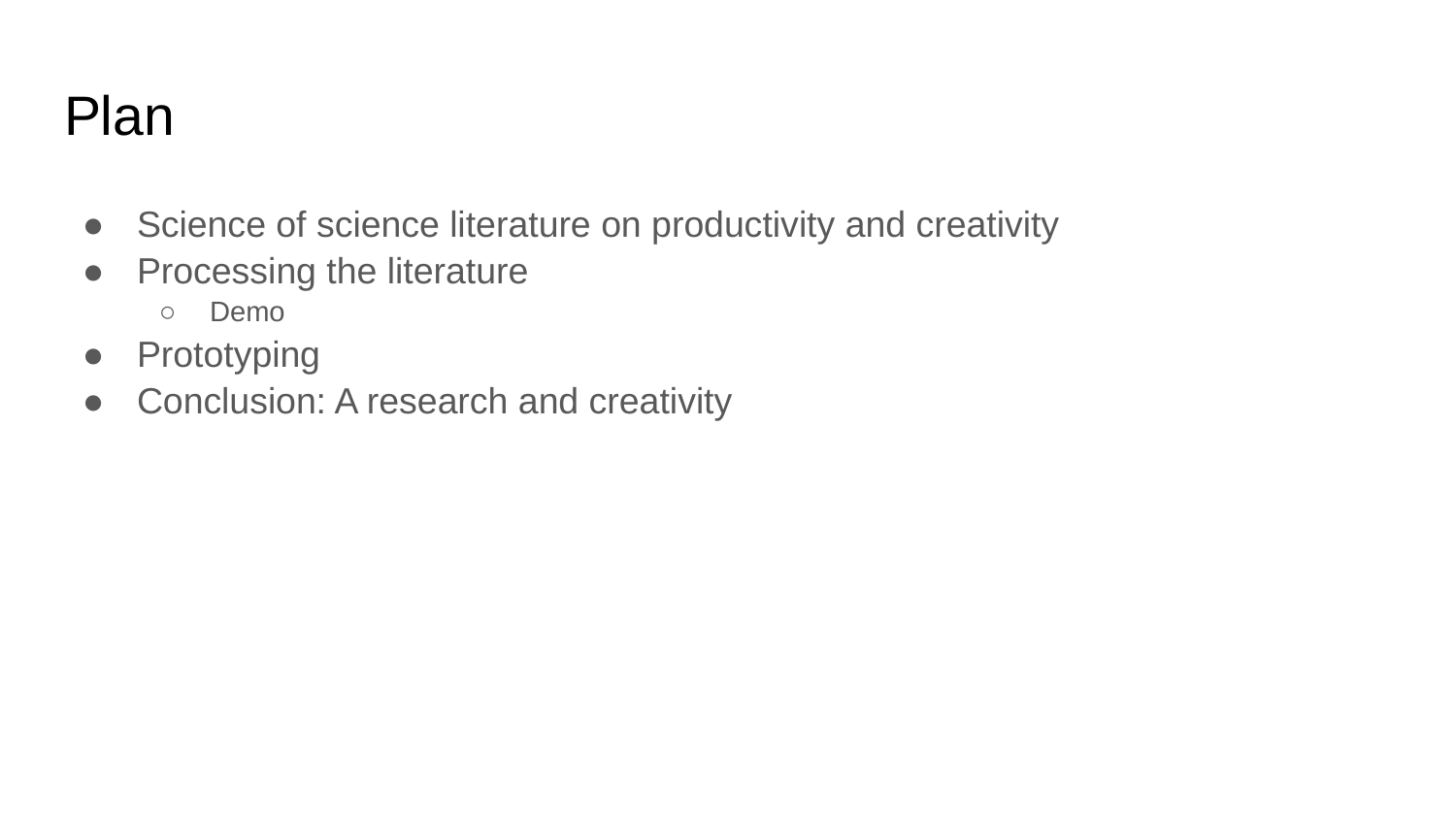

# Plan
Science of science literature on productivity and creativity
Processing the literature
Demo
Prototyping
Conclusion: A research and creativity